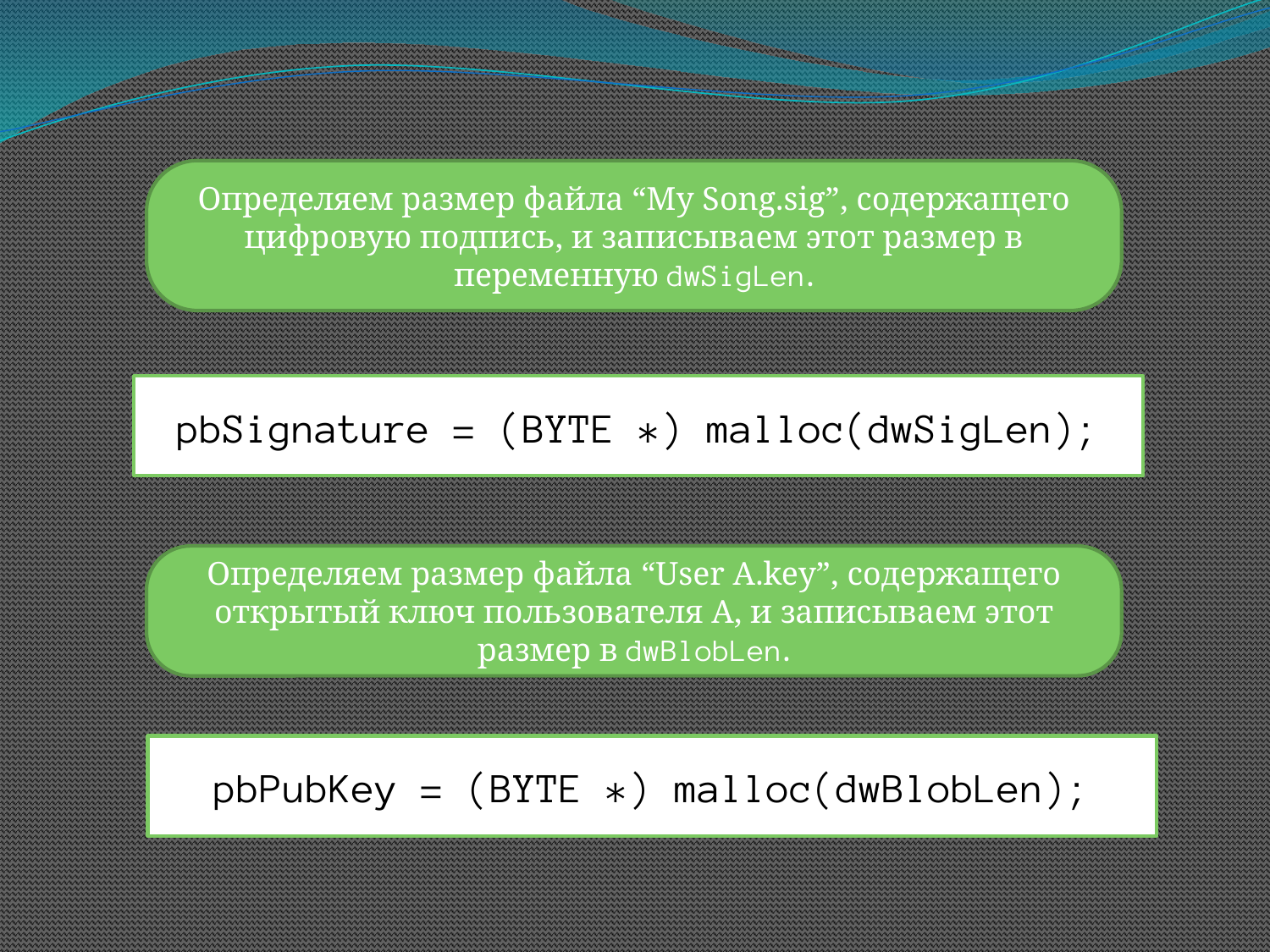

Определяем размер файла “My Song.sig”, содержащего цифровую подпись, и записываем этот размер в переменную dwSigLen.
pbSignature = (BYTE *) malloc(dwSigLen);
Определяем размер файла “User A.key”, содержащего открытый ключ пользователя A, и записываем этот размер в dwBlobLen.
pbPubKey = (BYTE *) malloc(dwBlobLen);